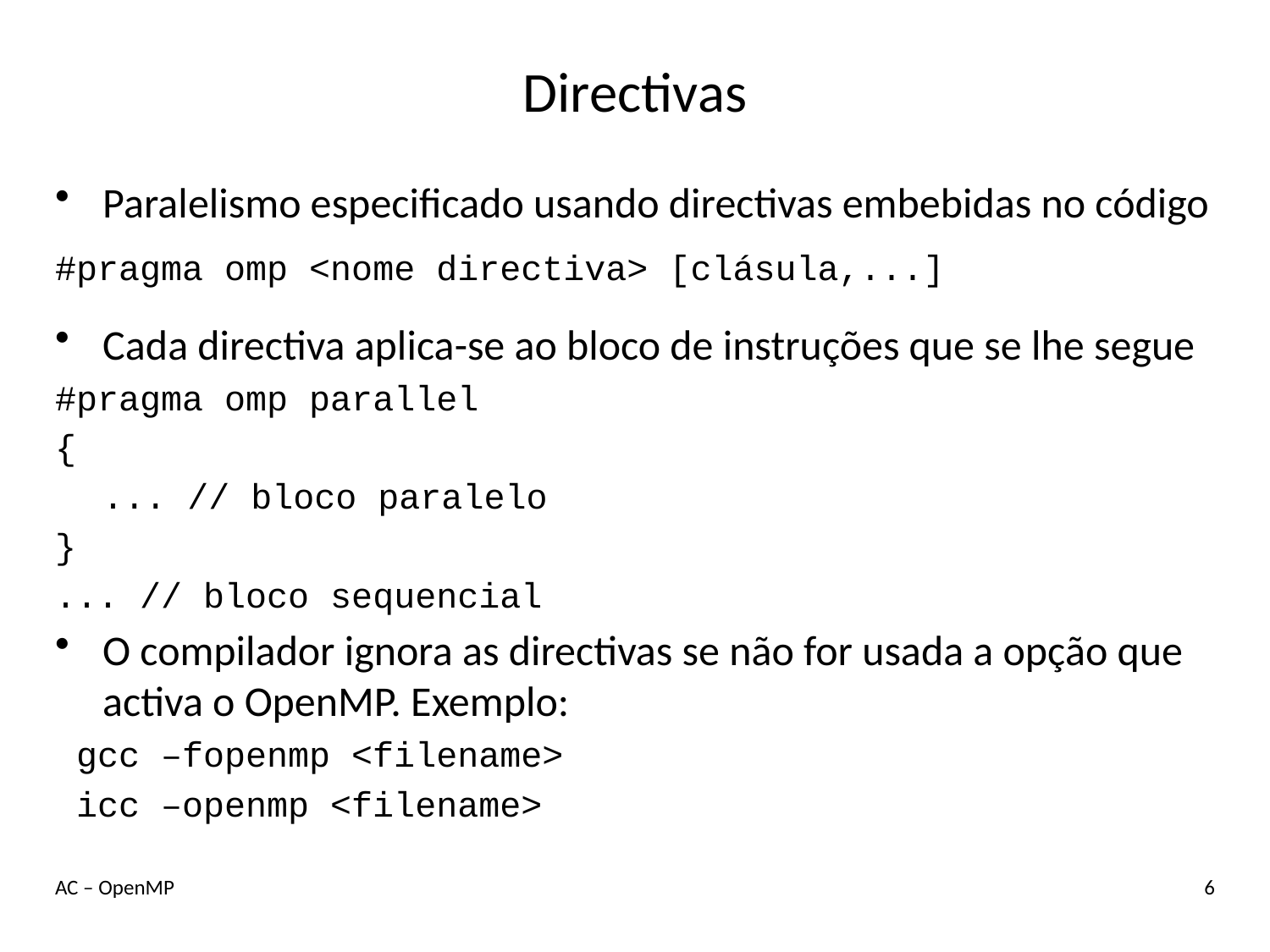

# Directivas
Paralelismo especificado usando directivas embebidas no código
#pragma omp <nome directiva> [clásula,...]
Cada directiva aplica-se ao bloco de instruções que se lhe segue
#pragma omp parallel
{
	... // bloco paralelo
}
... // bloco sequencial
O compilador ignora as directivas se não for usada a opção que activa o OpenMP. Exemplo:
 gcc –fopenmp <filename>
 icc –openmp <filename>
AC – OpenMP
6